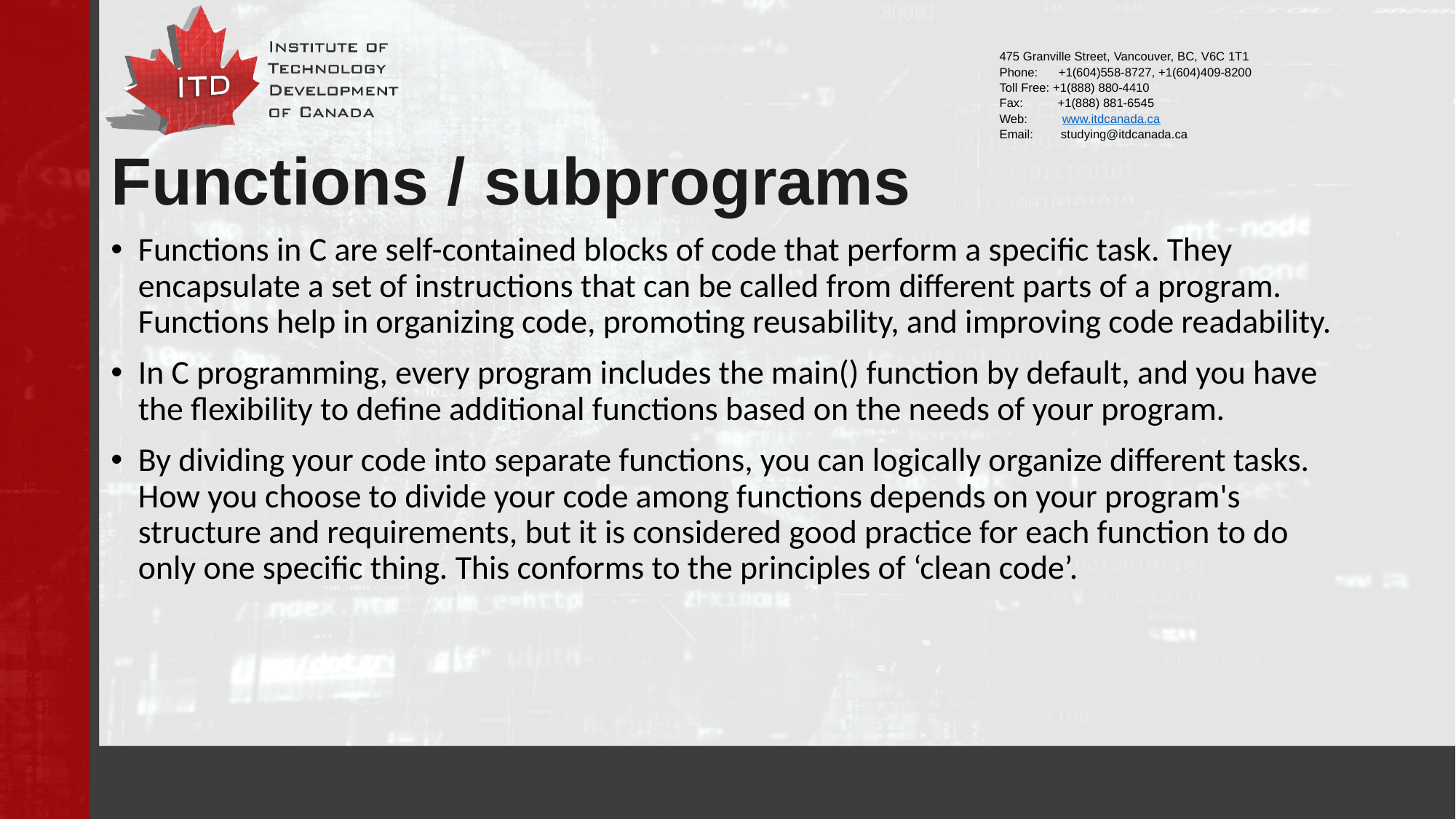

# Functions / subprograms
Functions in C are self-contained blocks of code that perform a specific task. They encapsulate a set of instructions that can be called from different parts of a program. Functions help in organizing code, promoting reusability, and improving code readability.
In C programming, every program includes the main() function by default, and you have the flexibility to define additional functions based on the needs of your program.
By dividing your code into separate functions, you can logically organize different tasks. How you choose to divide your code among functions depends on your program's structure and requirements, but it is considered good practice for each function to do only one specific thing. This conforms to the principles of ‘clean code’.